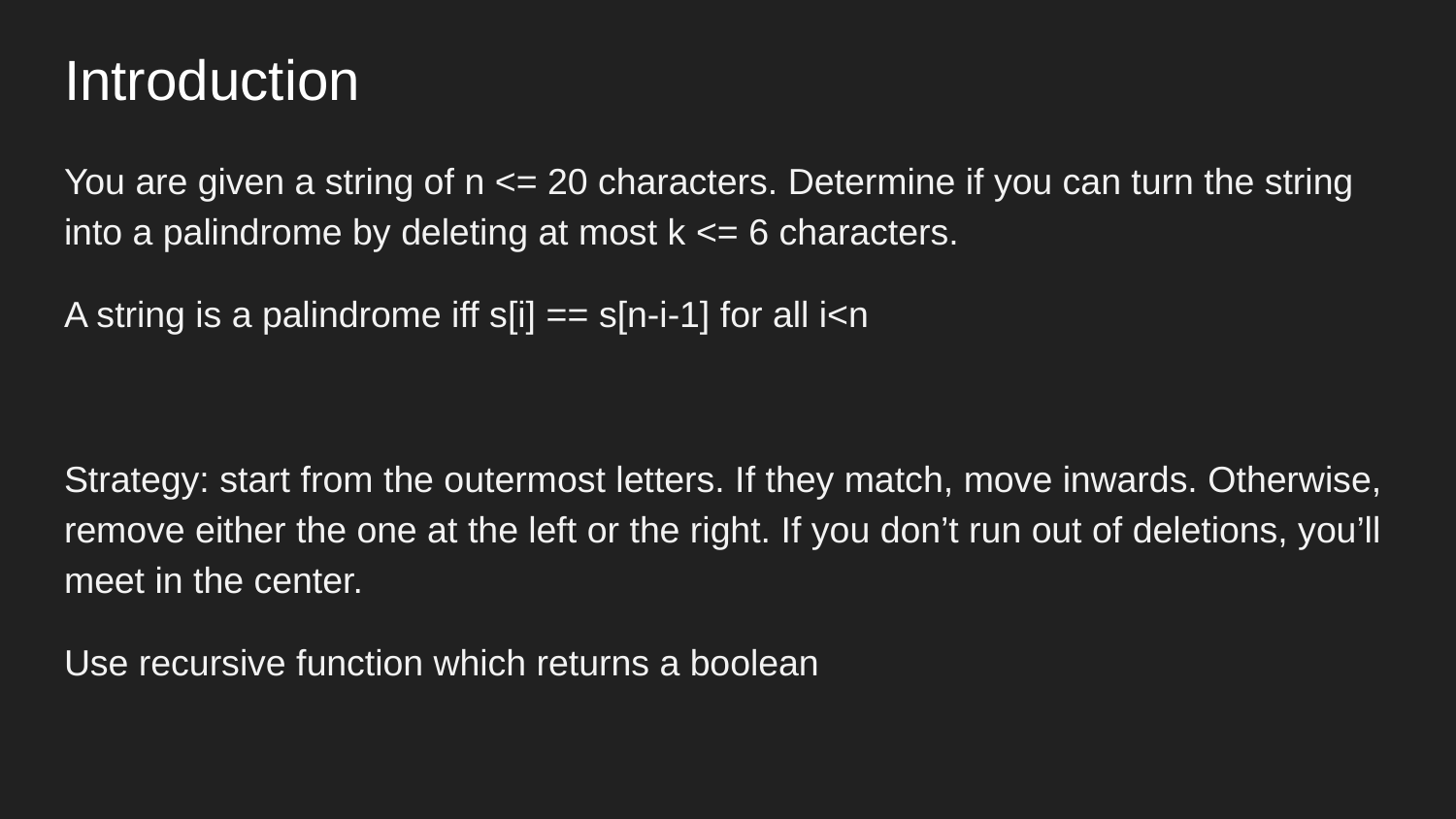

# Introduction
You are given a string of n <= 20 characters. Determine if you can turn the string into a palindrome by deleting at most k <= 6 characters.
A string is a palindrome iff s[i] == s[n-i-1] for all i<n

Strategy: start from the outermost letters. If they match, move inwards. Otherwise, remove either the one at the left or the right. If you don’t run out of deletions, you’ll meet in the center.
Use recursive function which returns a boolean